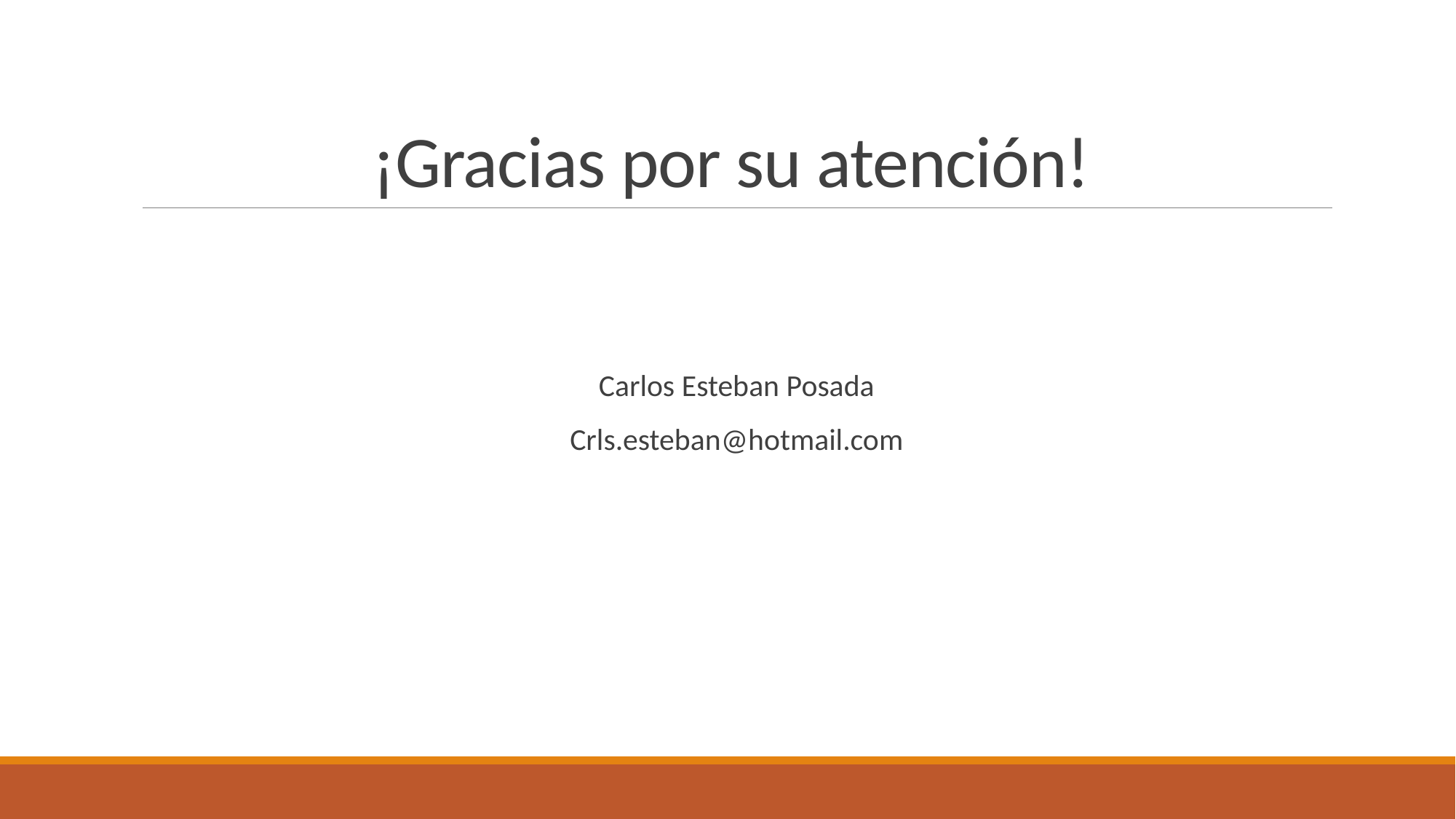

# ¡Gracias por su atención!
Carlos Esteban Posada
Crls.esteban@hotmail.com